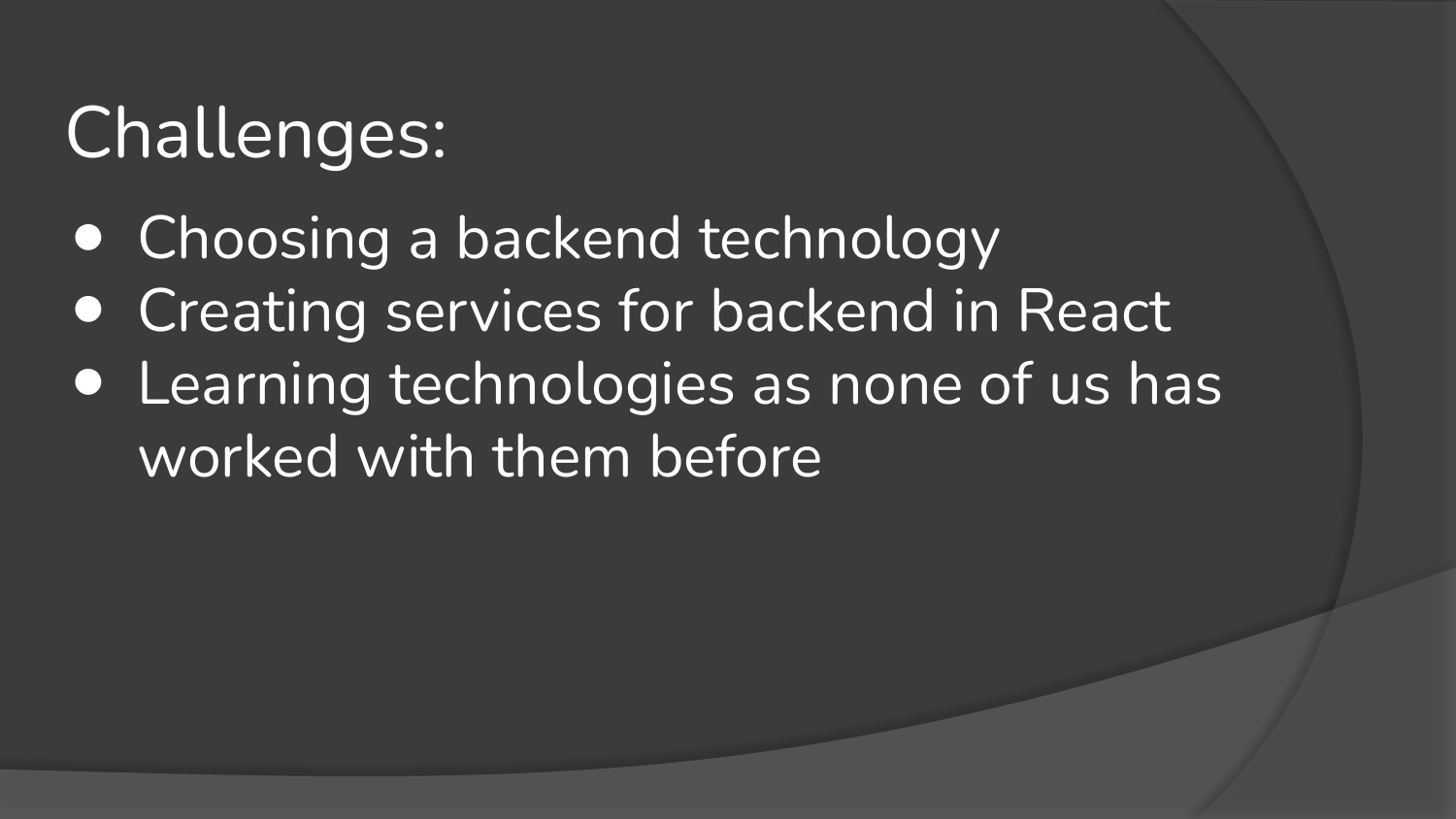

# Challenges:
Choosing a backend technology
Creating services for backend in React
Learning technologies as none of us has worked with them before